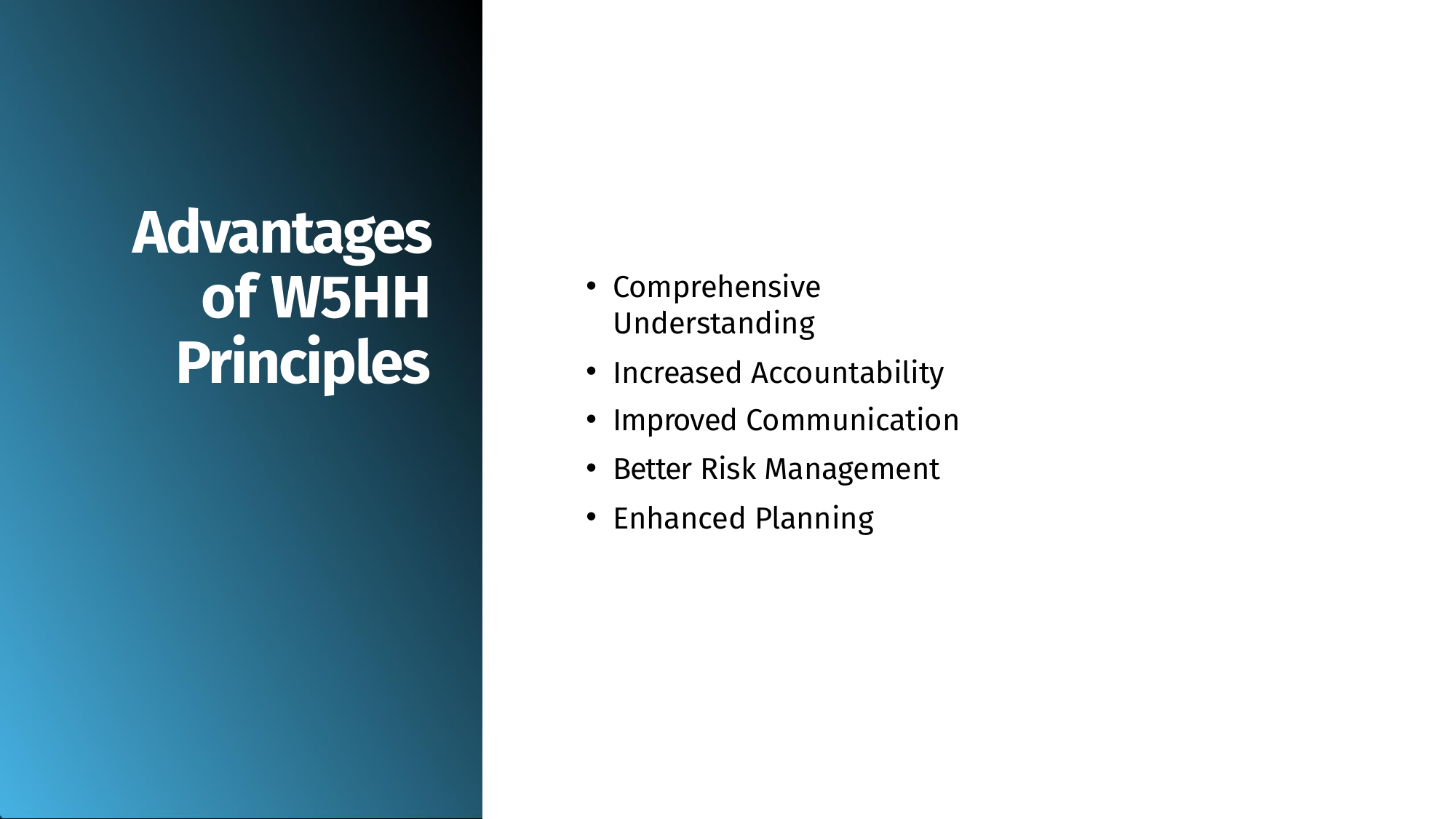

# Advantages of W5HH Principles
Comprehensive Understanding
Increased Accountability
Improved Communication
Better Risk Management
Enhanced Planning